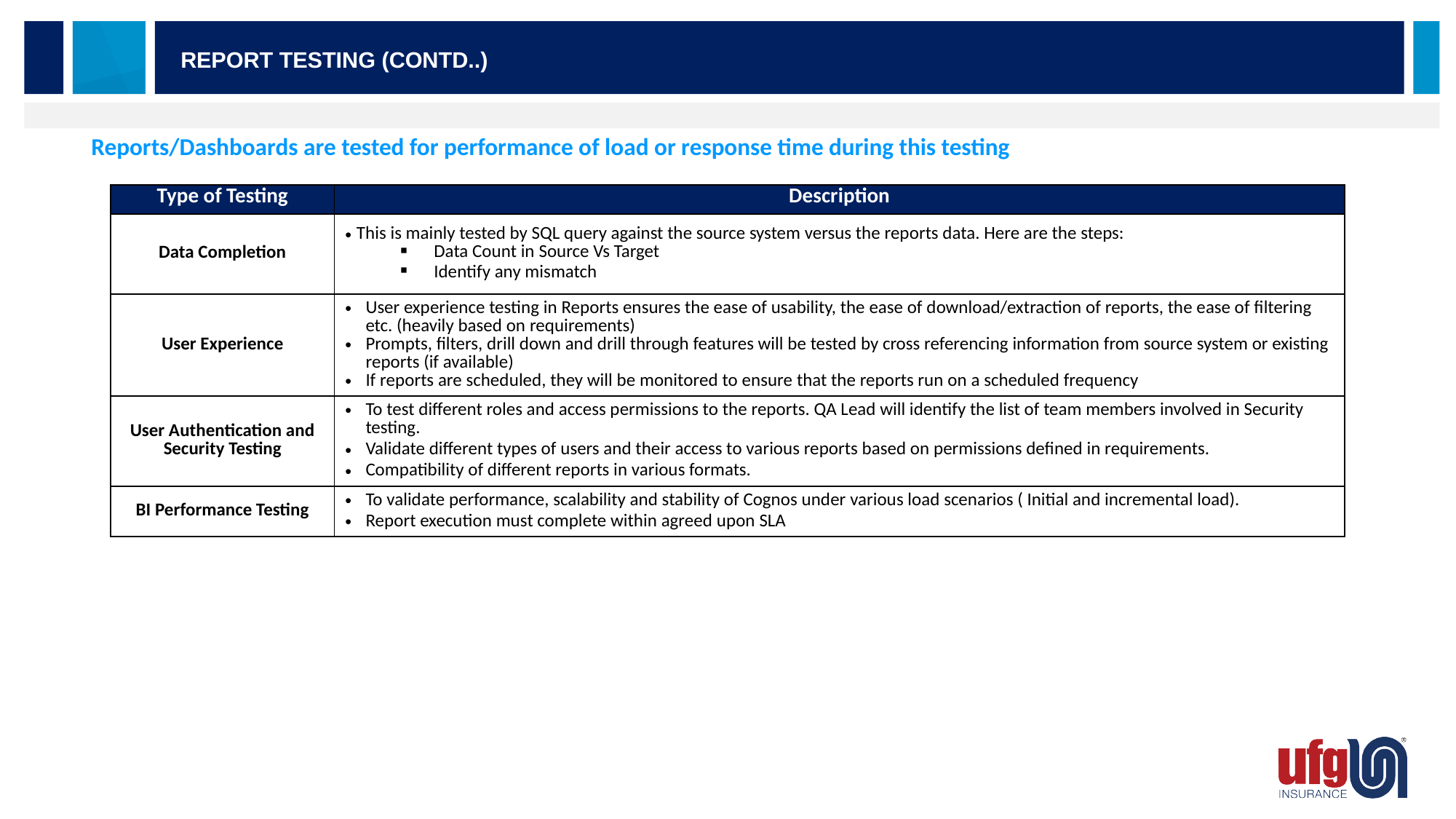

Report Testing (contd..)
Reports/Dashboards are tested for performance of load or response time during this testing
| Type of Testing | Description |
| --- | --- |
| Data Completion | This is mainly tested by SQL query against the source system versus the reports data. Here are the steps: Data Count in Source Vs Target Identify any mismatch |
| User Experience | User experience testing in Reports ensures the ease of usability, the ease of download/extraction of reports, the ease of filtering etc. (heavily based on requirements) Prompts, filters, drill down and drill through features will be tested by cross referencing information from source system or existing reports (if available) If reports are scheduled, they will be monitored to ensure that the reports run on a scheduled frequency |
| User Authentication and Security Testing | To test different roles and access permissions to the reports. QA Lead will identify the list of team members involved in Security testing. Validate different types of users and their access to various reports based on permissions defined in requirements. Compatibility of different reports in various formats. |
| BI Performance Testing | To validate performance, scalability and stability of Cognos under various load scenarios ( Initial and incremental load). Report execution must complete within agreed upon SLA |